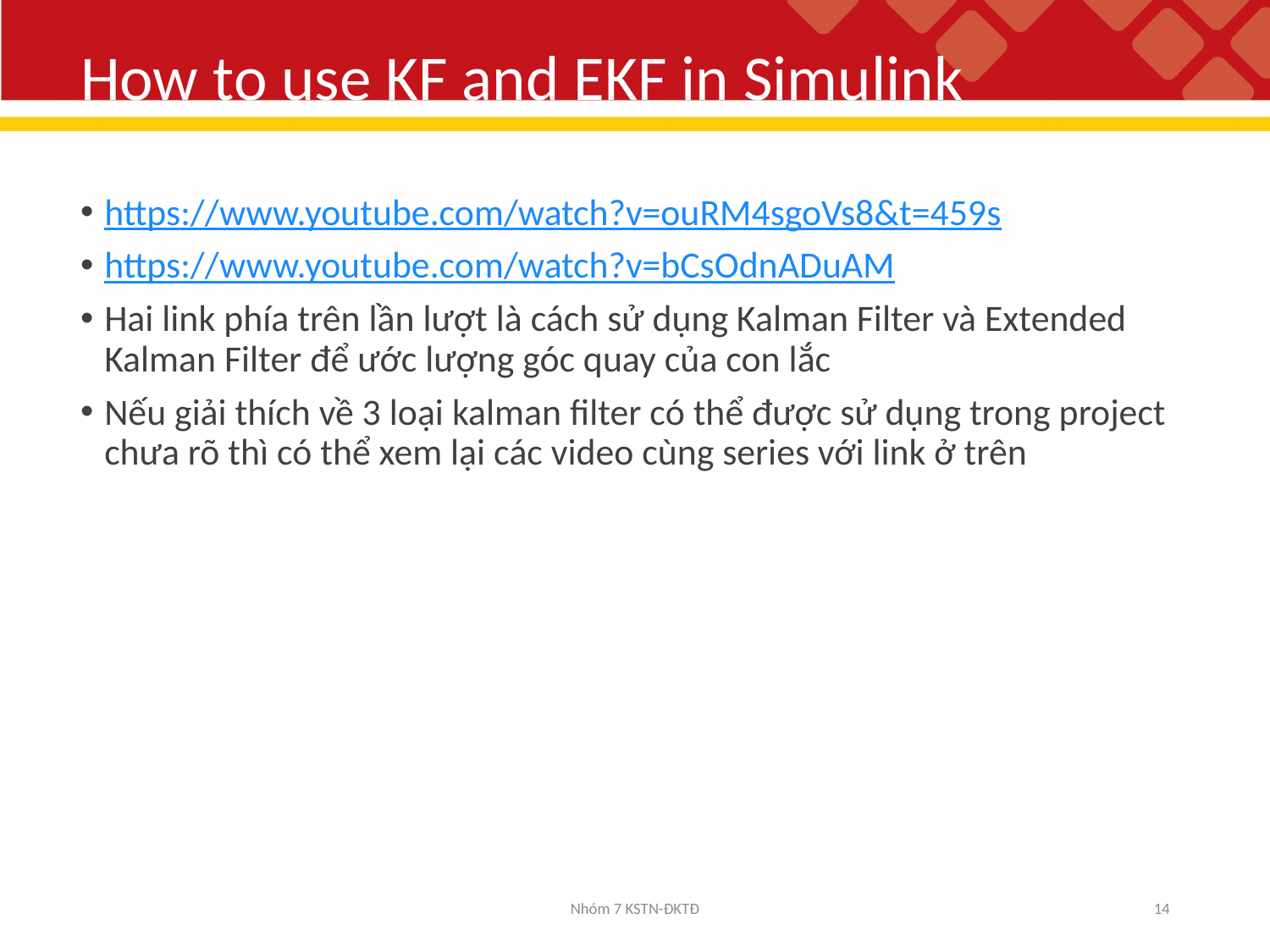

# How to use KF and EKF in Simulink
https://www.youtube.com/watch?v=ouRM4sgoVs8&t=459s
https://www.youtube.com/watch?v=bCsOdnADuAM
Hai link phía trên lần lượt là cách sử dụng Kalman Filter và Extended Kalman Filter để ước lượng góc quay của con lắc
Nếu giải thích về 3 loại kalman filter có thể được sử dụng trong project chưa rõ thì có thể xem lại các video cùng series với link ở trên

Nhóm 7 KSTN-ĐKTĐ
14